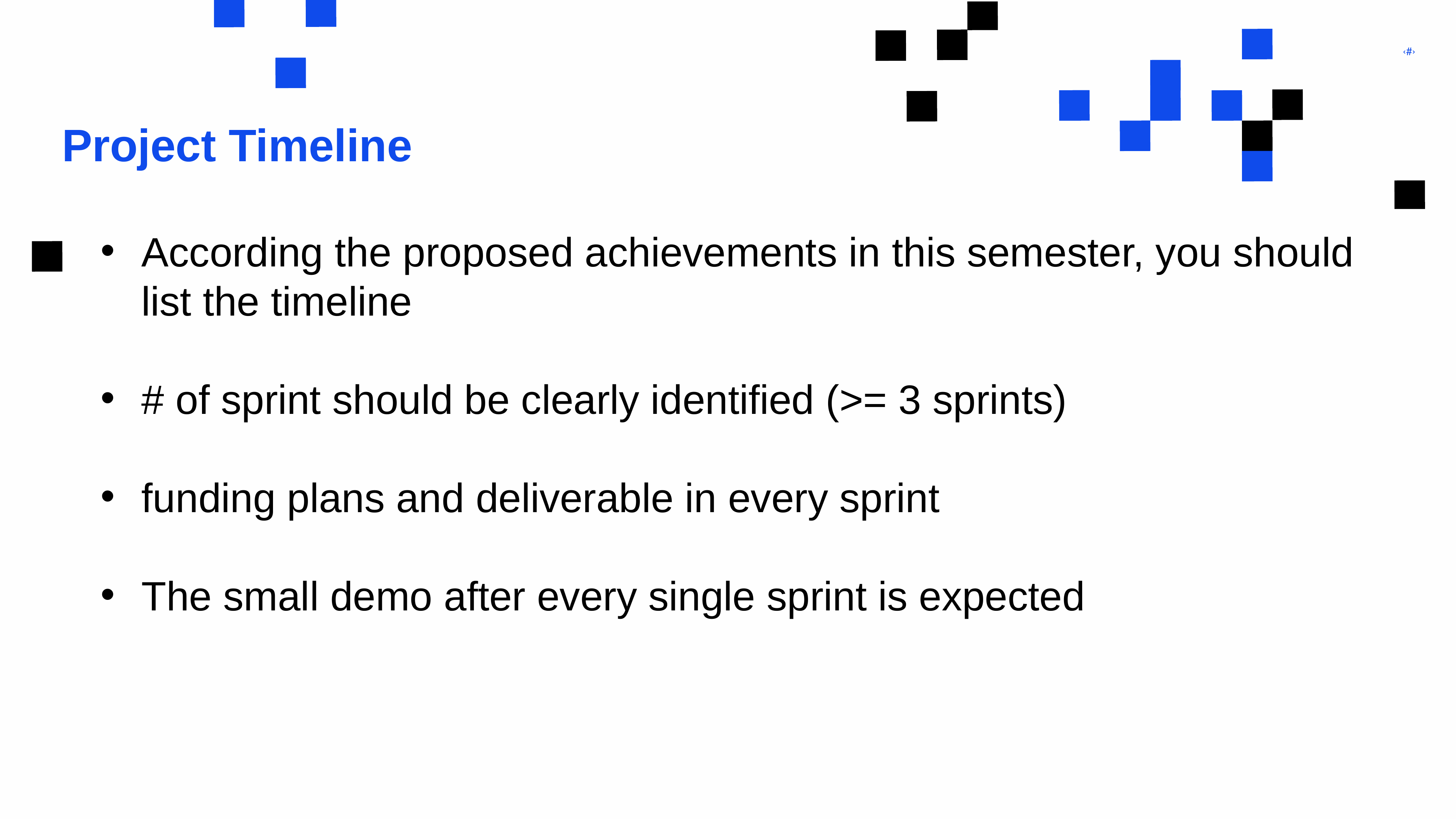

# Project Timeline
According the proposed achievements in this semester, you should list the timeline

# of sprint should be clearly identified (>= 3 sprints)

funding plans and deliverable in every sprint

The small demo after every single sprint is expected